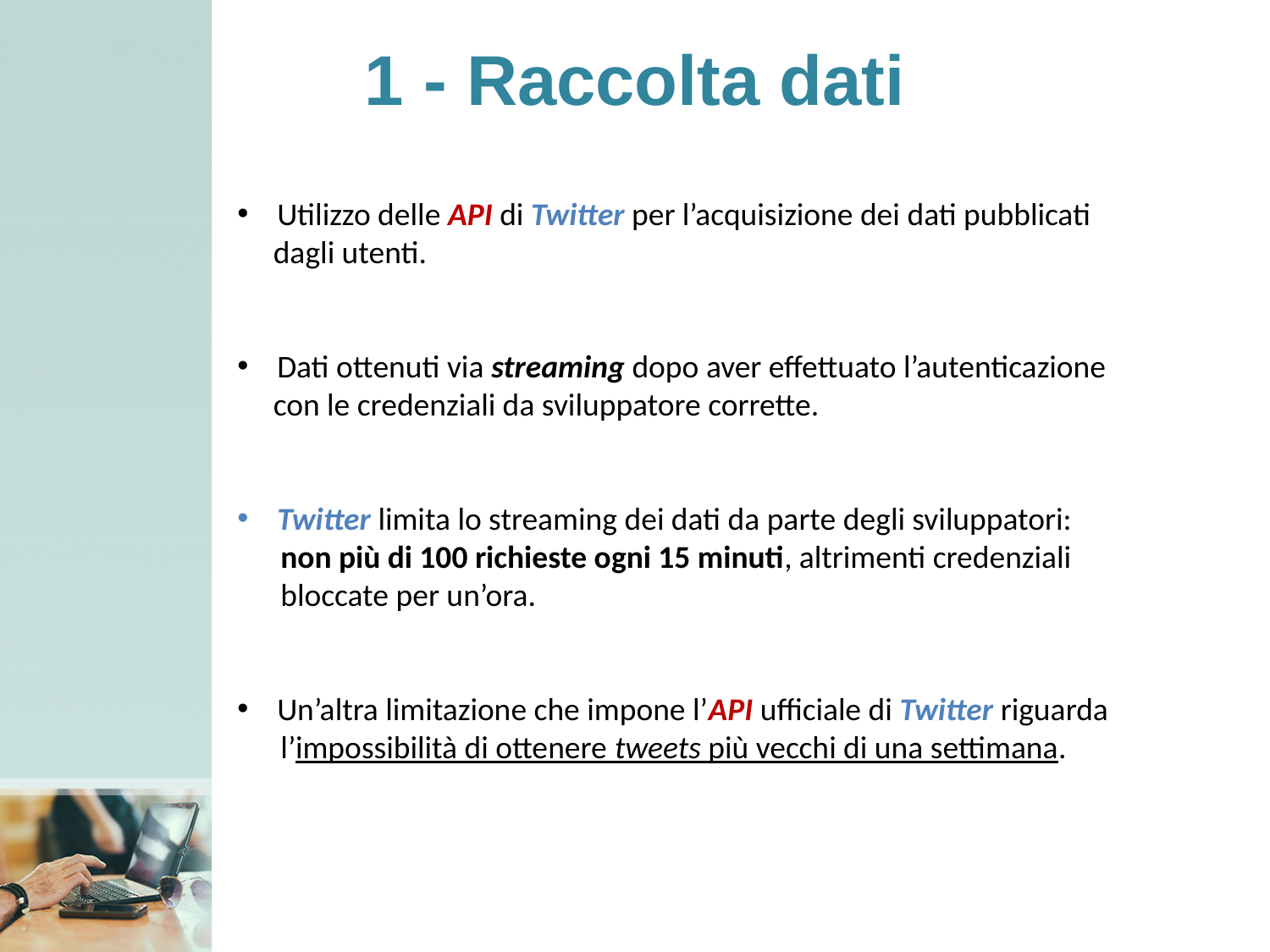

# 1 - Raccolta dati
Utilizzo delle API di Twitter per l’acquisizione dei dati pubblicati
     dagli utenti.

Dati ottenuti via streaming dopo aver effettuato l’autenticazione
     con le credenziali da sviluppatore corrette.

Twitter limita lo streaming dei dati da parte degli sviluppatori:
      non più di 100 richieste ogni 15 minuti, altrimenti credenziali
      bloccate per un’ora.

Un’altra limitazione che impone l’API ufficiale di Twitter riguarda
      l’impossibilità di ottenere tweets più vecchi di una settimana.